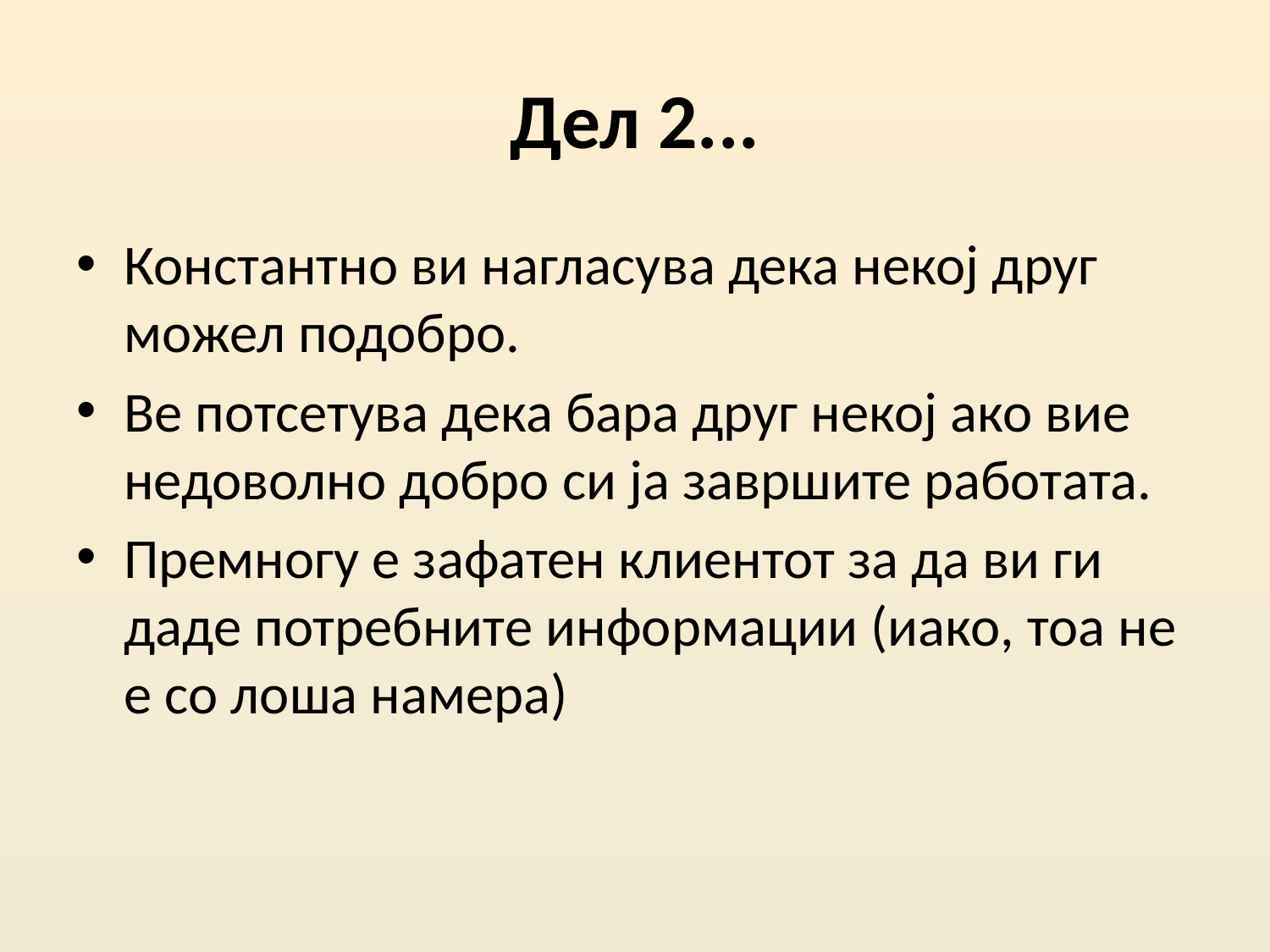

# Дел 2...
Константно ви нагласува дека некој друг можел подобро.
Ве потсетува дека бара друг некој ако вие недоволно добро си ја завршите работата.
Премногу е зафатен клиентот за да ви ги даде потребните информации (иако, тоа не е со лоша намера)